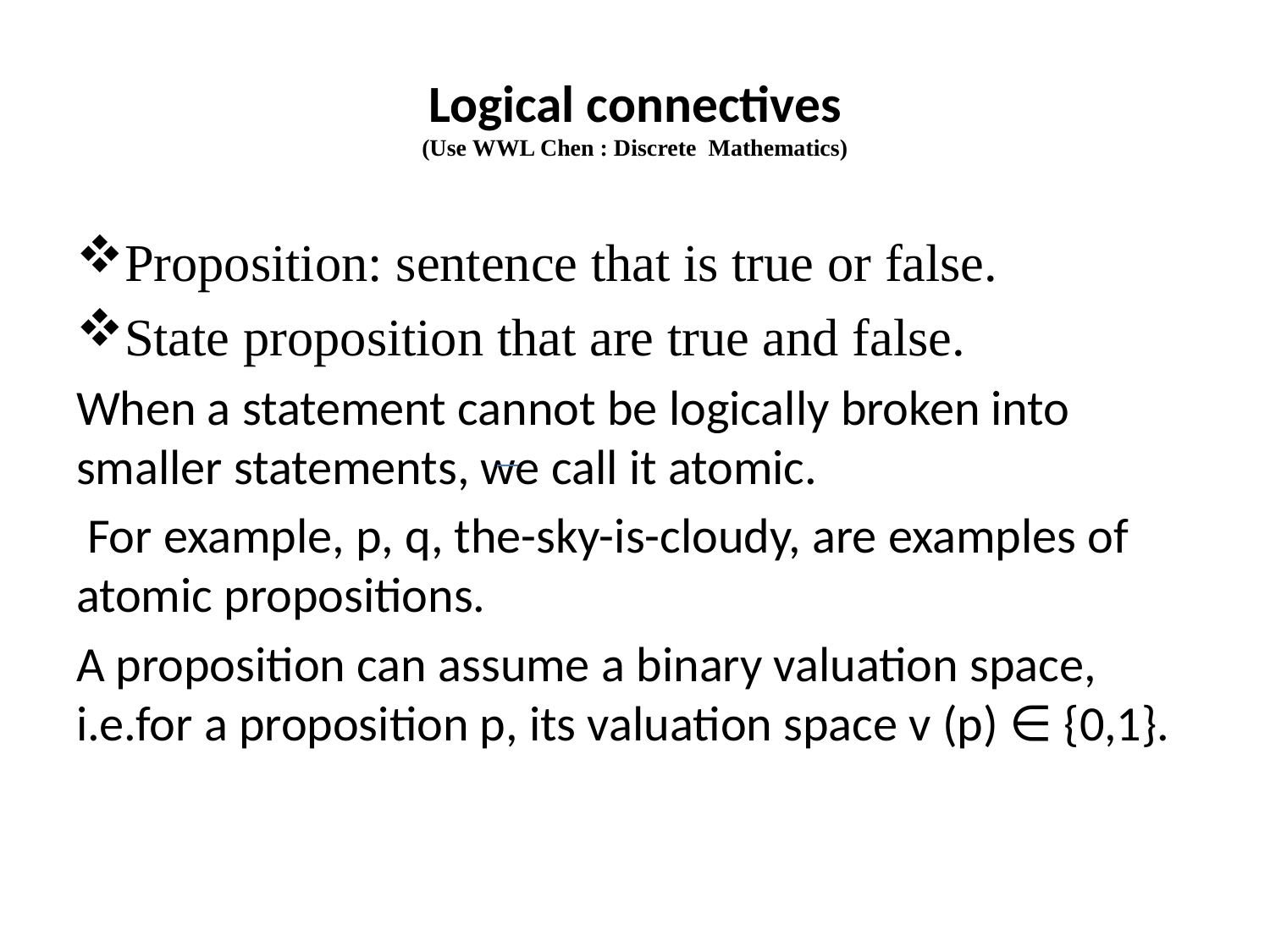

# Logical connectives (Use WWL Chen : Discrete  Mathematics)
Proposition: sentence that is true or false.
State proposition that are true and false.
When a statement cannot be logically broken into smaller statements, we call it atomic.
 For example, p, q, the-sky-is-cloudy, are examples of atomic propositions.
A proposition can assume a binary valuation space, i.e.for a proposition p, its valuation space v (p) ∈ {0,1}.